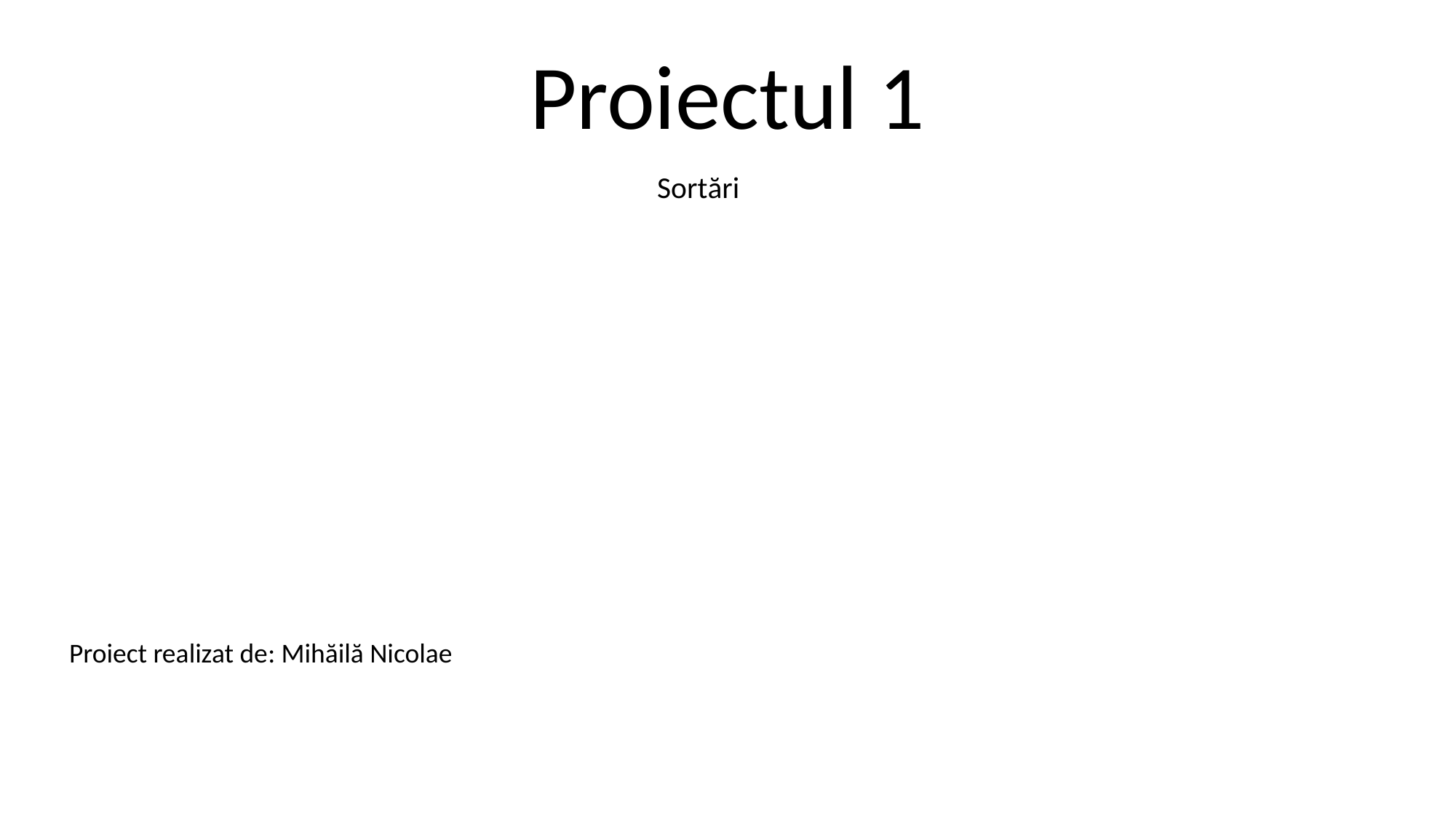

# Proiectul 1
Sortări
Proiect realizat de: Mihăilă Nicolae